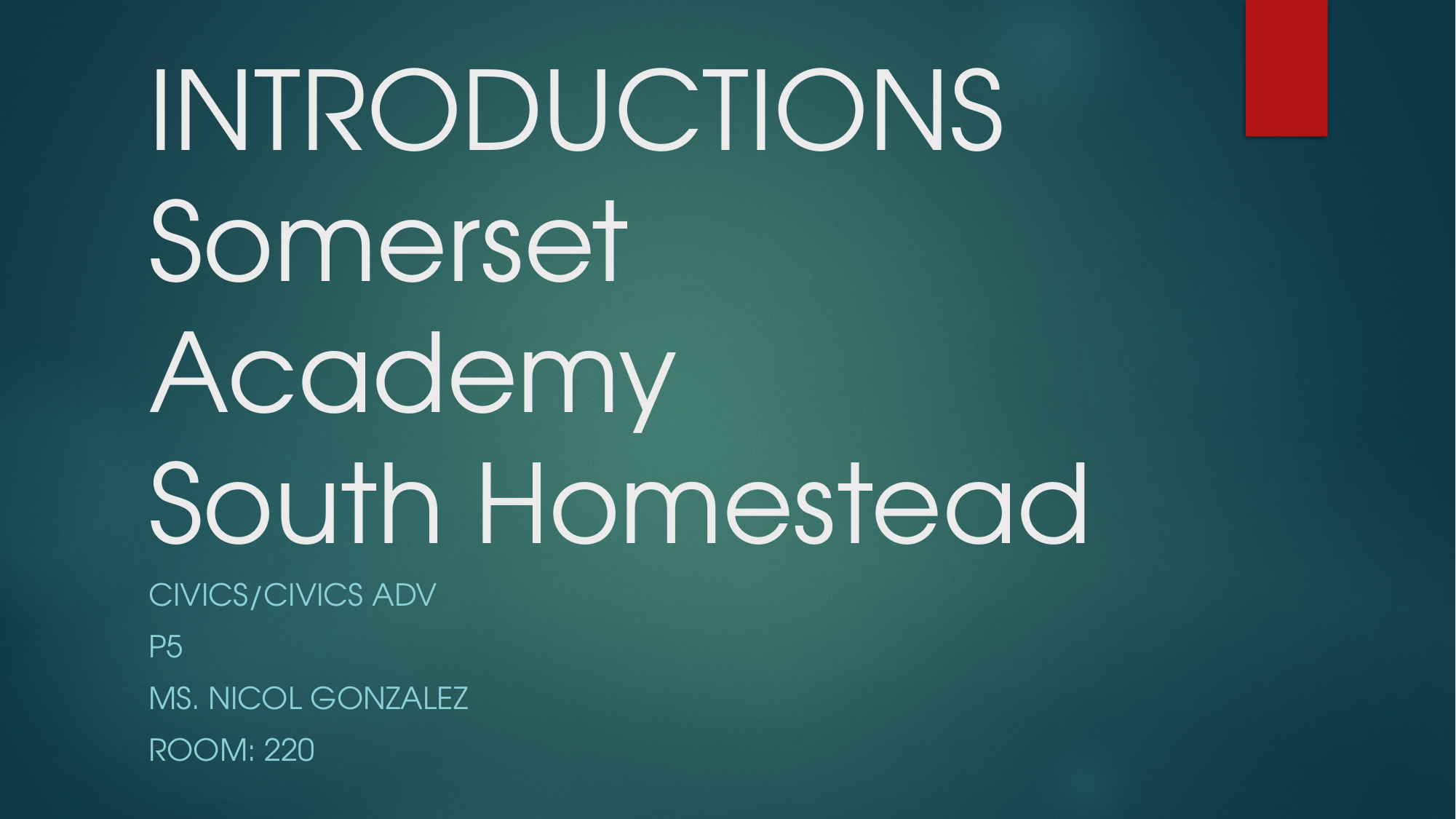

# INTRODUCTIONS Somerset Academy South Homestead
CIVICS/CIVICS ADV
P5
MS. NICOL GONZALEZ
ROOM: 220